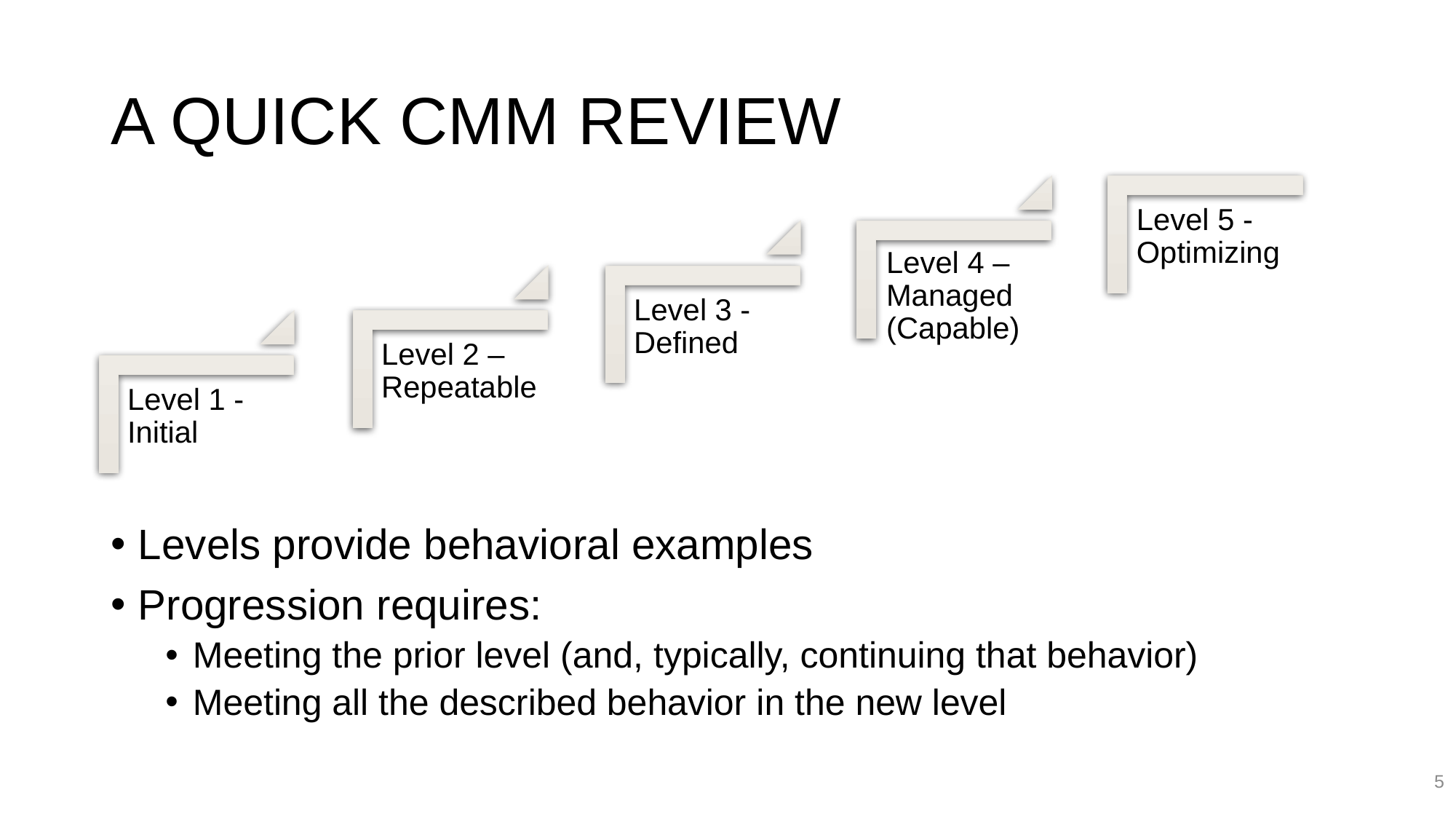

# A Quick CMM Review
Level 1 - Initial
Level 2 – Repeatable
Level 3 - Defined
Level 4 – Managed (Capable)
Level 5 - Optimizing
Levels provide behavioral examples
Progression requires:
Meeting the prior level (and, typically, continuing that behavior)
Meeting all the described behavior in the new level
5